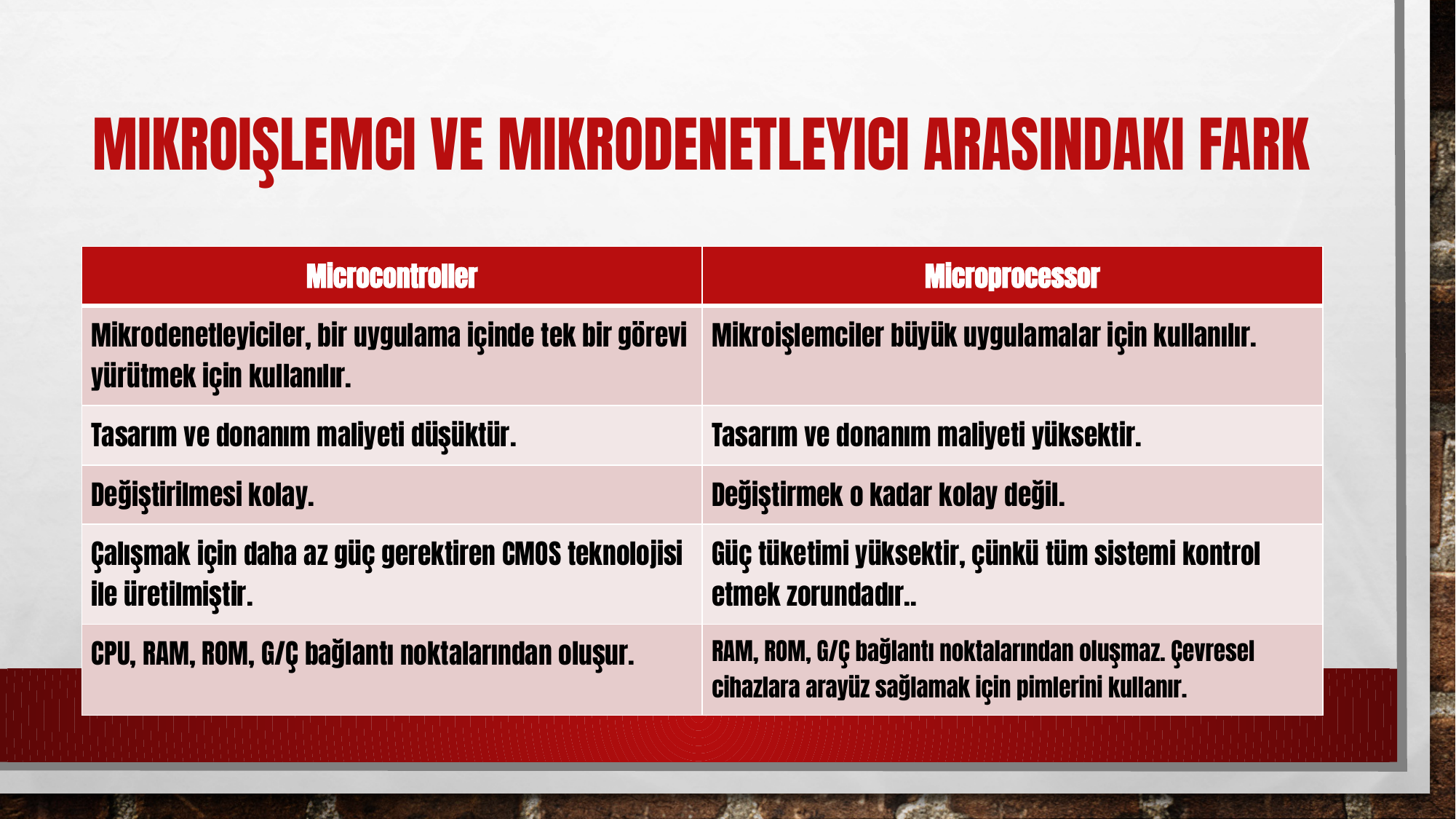

# Mikroişlemci ve Mikrodenetleyici Arasındaki Fark
| Microcontroller | Microprocessor |
| --- | --- |
| Mikrodenetleyiciler, bir uygulama içinde tek bir görevi yürütmek için kullanılır. | Mikroişlemciler büyük uygulamalar için kullanılır. |
| Tasarım ve donanım maliyeti düşüktür. | Tasarım ve donanım maliyeti yüksektir. |
| Değiştirilmesi kolay. | Değiştirmek o kadar kolay değil. |
| Çalışmak için daha az güç gerektiren CMOS teknolojisi ile üretilmiştir. | Güç tüketimi yüksektir, çünkü tüm sistemi kontrol etmek zorundadır.. |
| CPU, RAM, ROM, G/Ç bağlantı noktalarından oluşur. | RAM, ROM, G/Ç bağlantı noktalarından oluşmaz. Çevresel cihazlara arayüz sağlamak için pimlerini kullanır. |